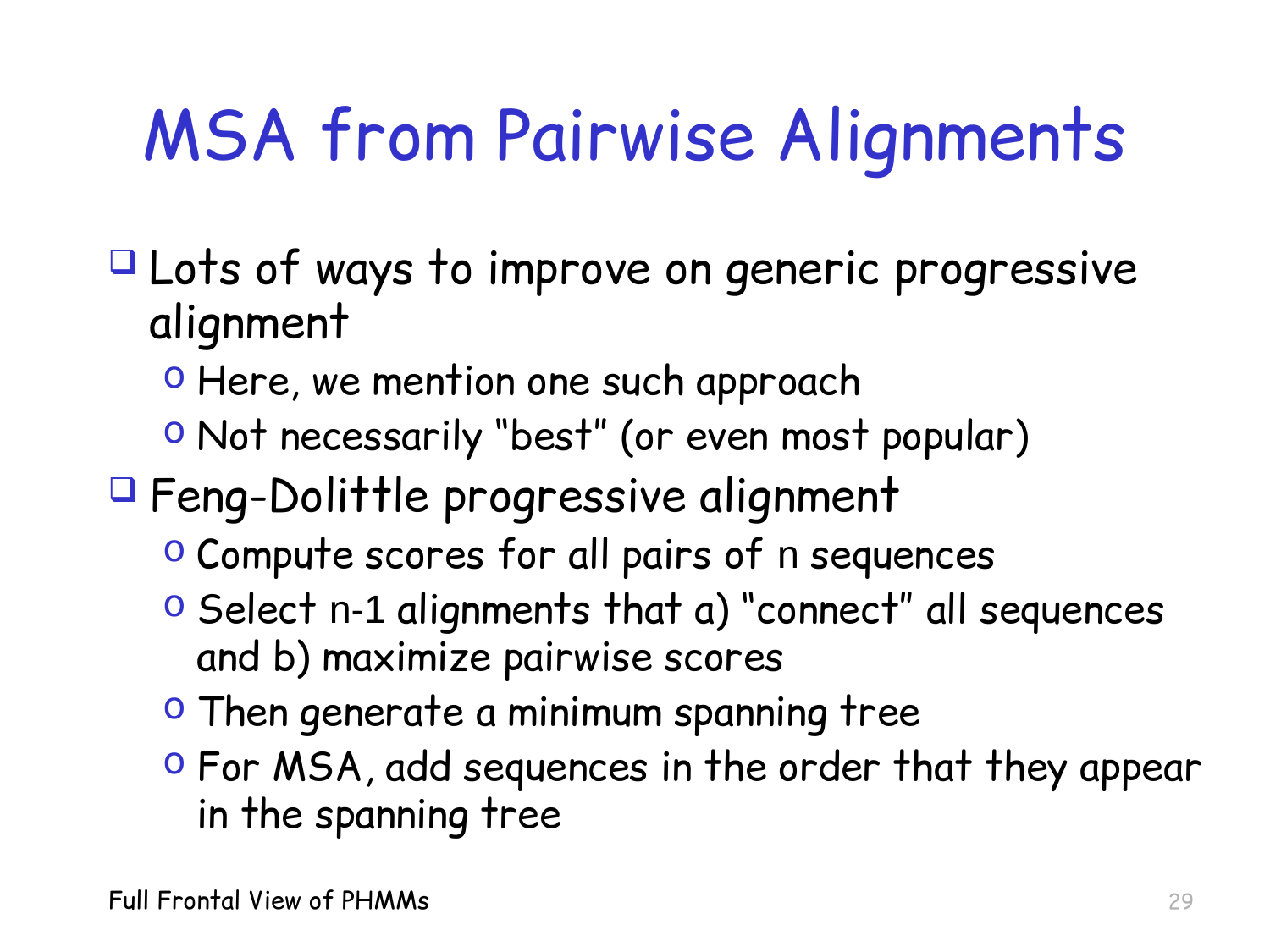

# MSA from Pairwise Alignments
Lots of ways to improve on generic progressive alignment
Here, we mention one such approach
Not necessarily “best” (or even most popular)
Feng-Dolittle progressive alignment
Compute scores for all pairs of n sequences
Select n-1 alignments that a) “connect” all sequences and b) maximize pairwise scores
Then generate a minimum spanning tree
For MSA, add sequences in the order that they appear in the spanning tree

Full Frontal View of PHMMs
29